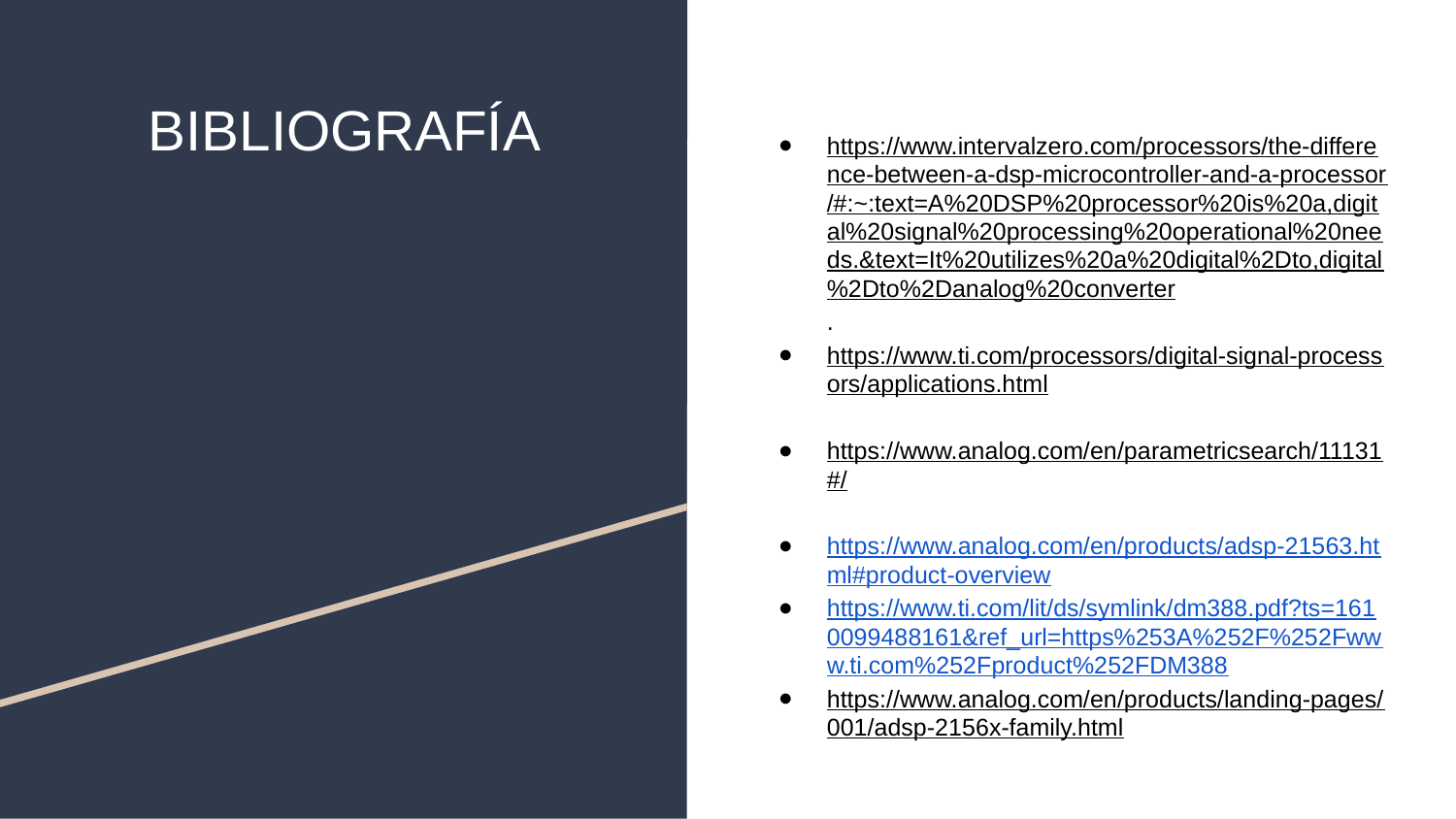

# BIBLIOGRAFÍA

https://www.intervalzero.com/processors/the-difference-between-a-dsp-microcontroller-and-a-processor/#:~:text=A%20DSP%20processor%20is%20a,digital%20signal%20processing%20operational%20needs.&text=It%20utilizes%20a%20digital%2Dto,digital%2Dto%2Danalog%20converter.
https://www.ti.com/processors/digital-signal-processors/applications.html
https://www.analog.com/en/parametricsearch/11131#/
https://www.analog.com/en/products/adsp-21563.html#product-overview
https://www.ti.com/lit/ds/symlink/dm388.pdf?ts=1610099488161&ref_url=https%253A%252F%252Fwww.ti.com%252Fproduct%252FDM388
https://www.analog.com/en/products/landing-pages/001/adsp-2156x-family.html